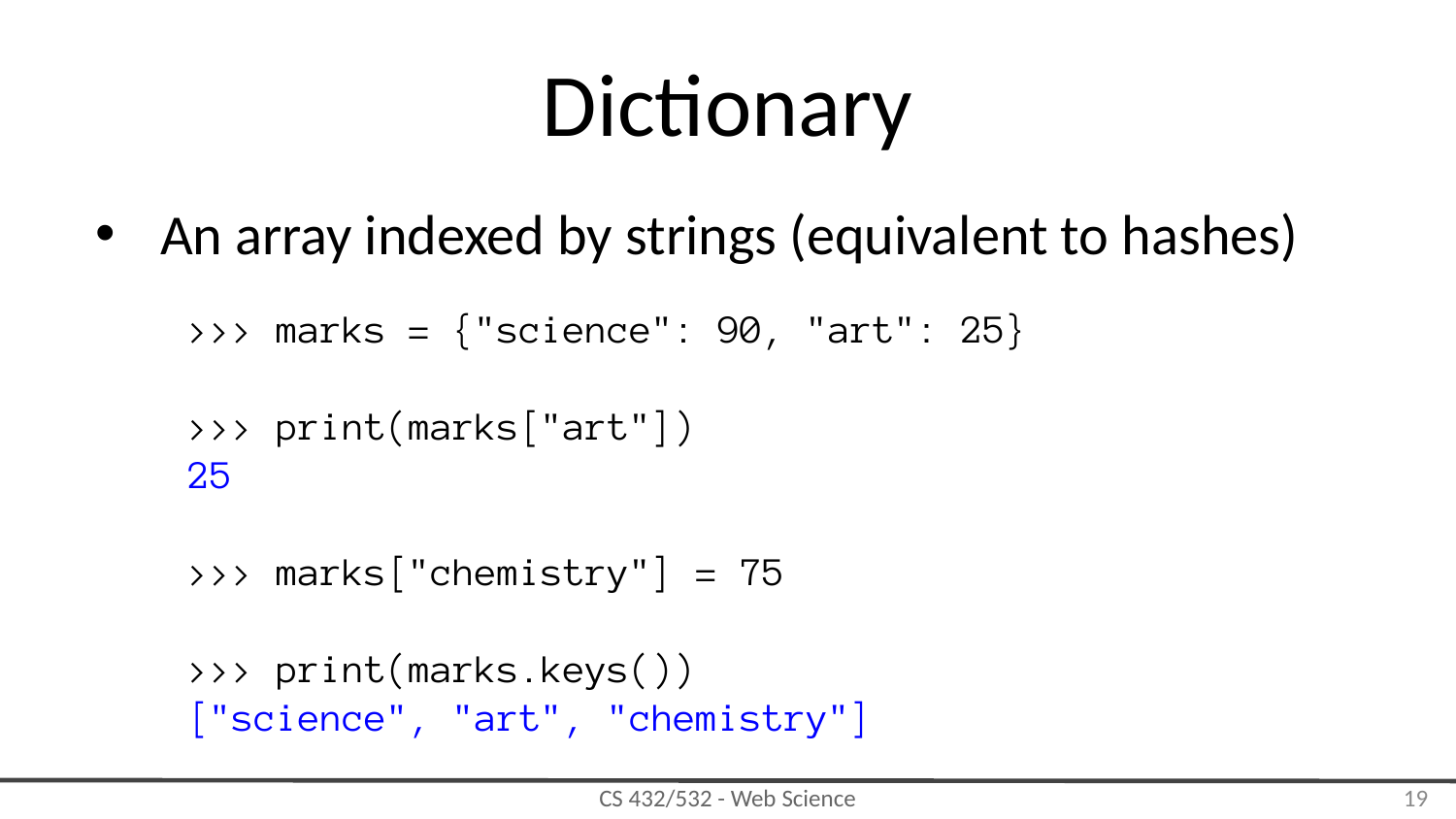

# Dictionary
An array indexed by strings (equivalent to hashes)

>>> marks = {"science": 90, "art": 25}

>>> print(marks["art"])
25

>>> marks["chemistry"] = 75

>>> print(marks.keys())
["science", "art", "chemistry"]
19